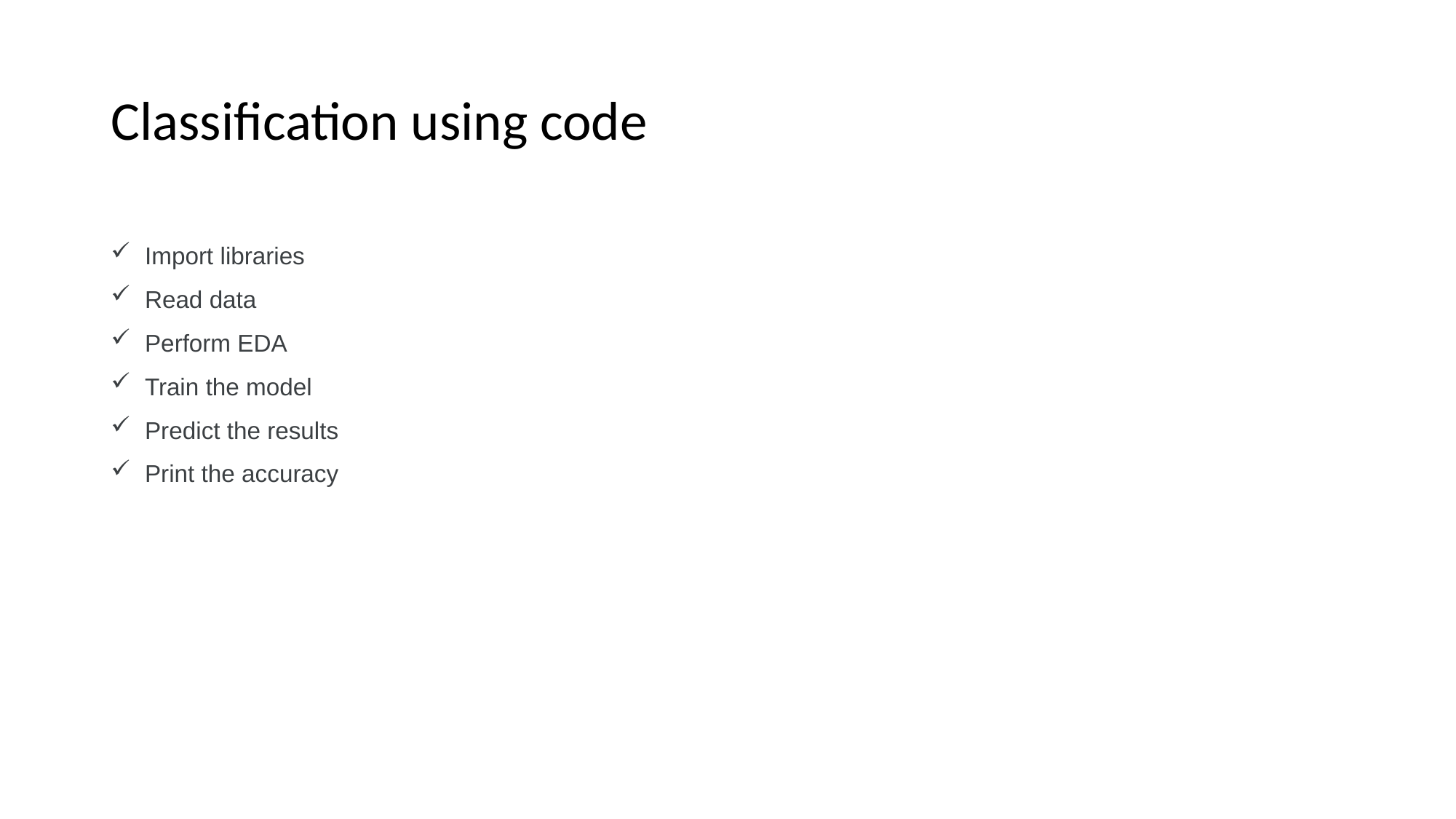

# Classification using code
Import libraries
Read data
Perform EDA
Train the model
Predict the results
Print the accuracy